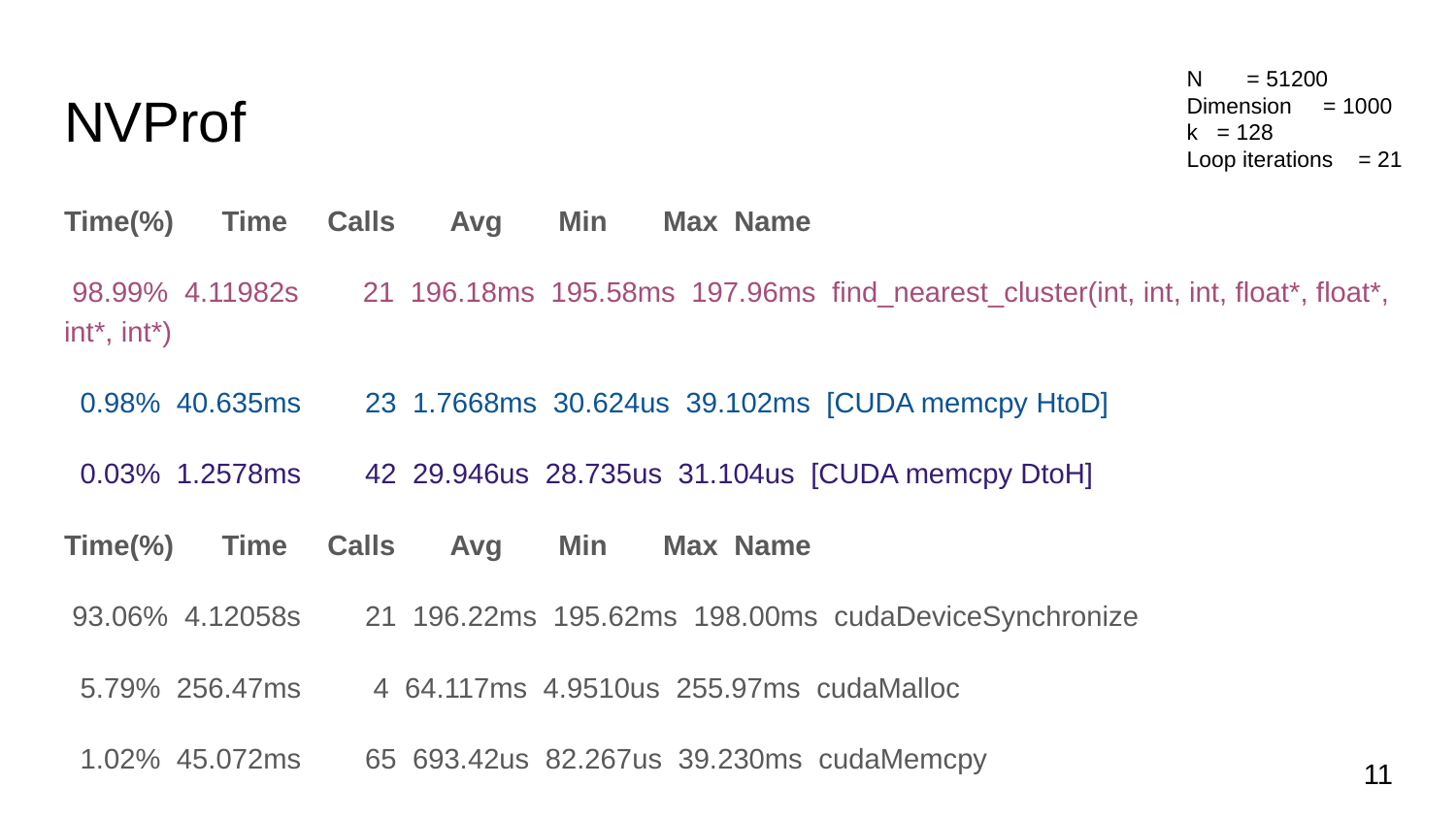

N       = 51200
Dimension     = 1000
k   = 128
Loop iterations    = 21

# NVProf
Time(%)      Time     Calls       Avg       Min       Max  Name
 98.99%  4.11982s        21  196.18ms  195.58ms  197.96ms  find_nearest_cluster(int, int, int, float*, float*, int*, int*)
  0.98%  40.635ms        23  1.7668ms  30.624us  39.102ms  [CUDA memcpy HtoD]
  0.03%  1.2578ms        42  29.946us  28.735us  31.104us  [CUDA memcpy DtoH]
Time(%)      Time     Calls       Avg       Min       Max  Name
 93.06%  4.12058s        21  196.22ms  195.62ms  198.00ms  cudaDeviceSynchronize
  5.79%  256.47ms         4  64.117ms  4.9510us  255.97ms  cudaMalloc
  1.02%  45.072ms        65  693.42us  82.267us  39.230ms  cudaMemcpy

11